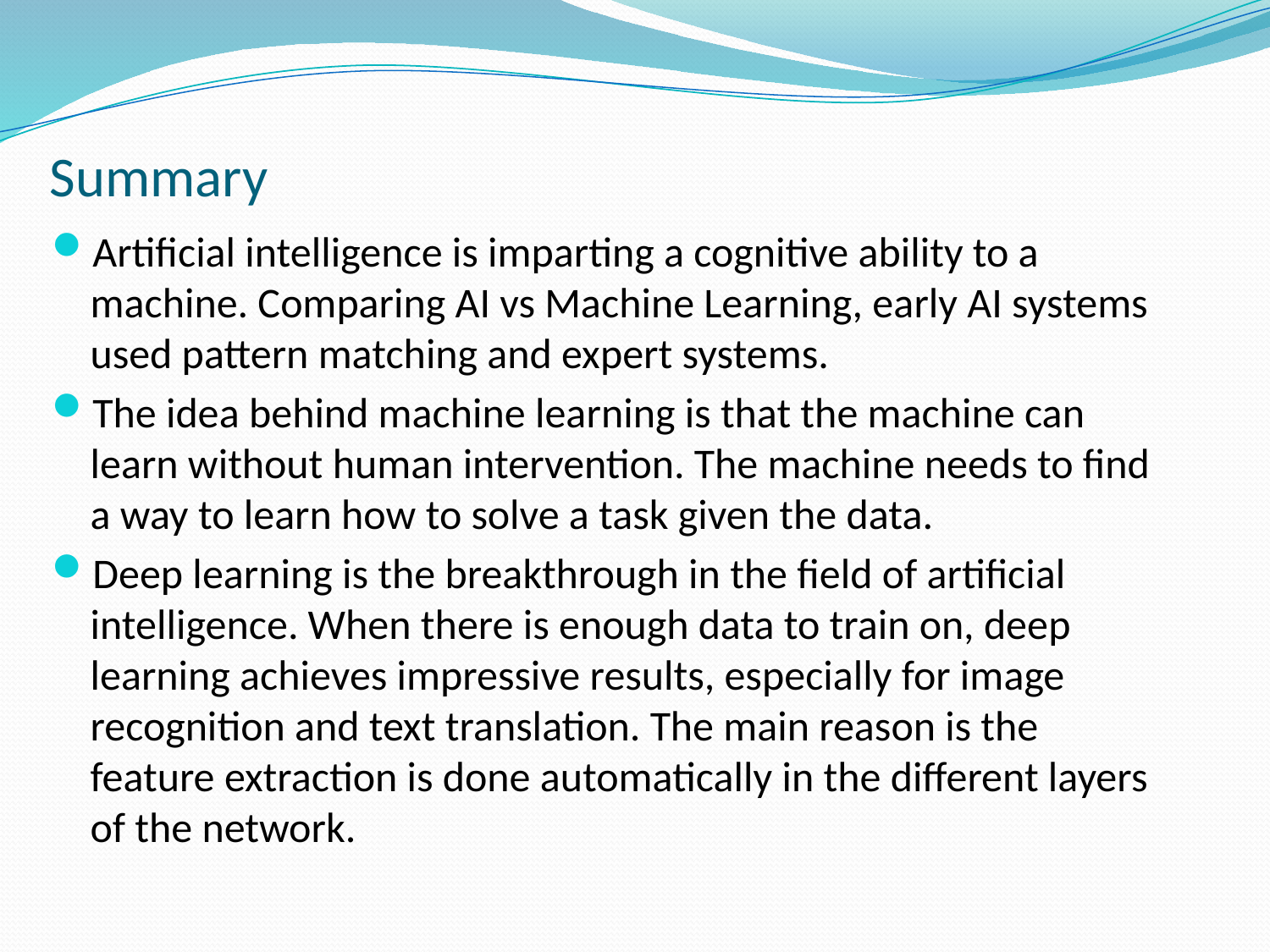

# Summary
Artificial intelligence is imparting a cognitive ability to a machine. Comparing AI vs Machine Learning, early AI systems used pattern matching and expert systems.
The idea behind machine learning is that the machine can learn without human intervention. The machine needs to find a way to learn how to solve a task given the data.
Deep learning is the breakthrough in the field of artificial intelligence. When there is enough data to train on, deep learning achieves impressive results, especially for image recognition and text translation. The main reason is the feature extraction is done automatically in the different layers of the network.